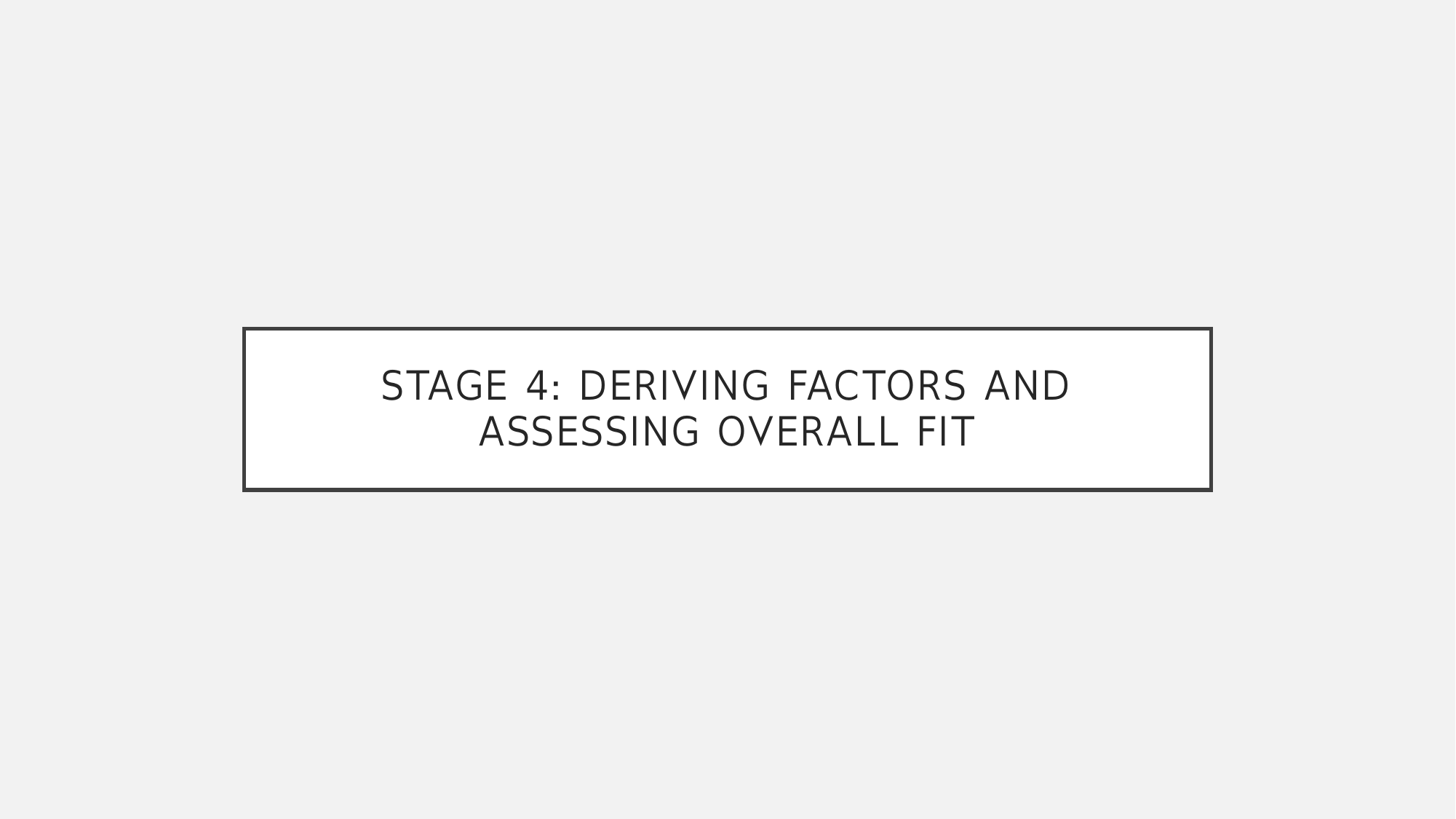

# Stage 4: Deriving factors and assessing overall fit